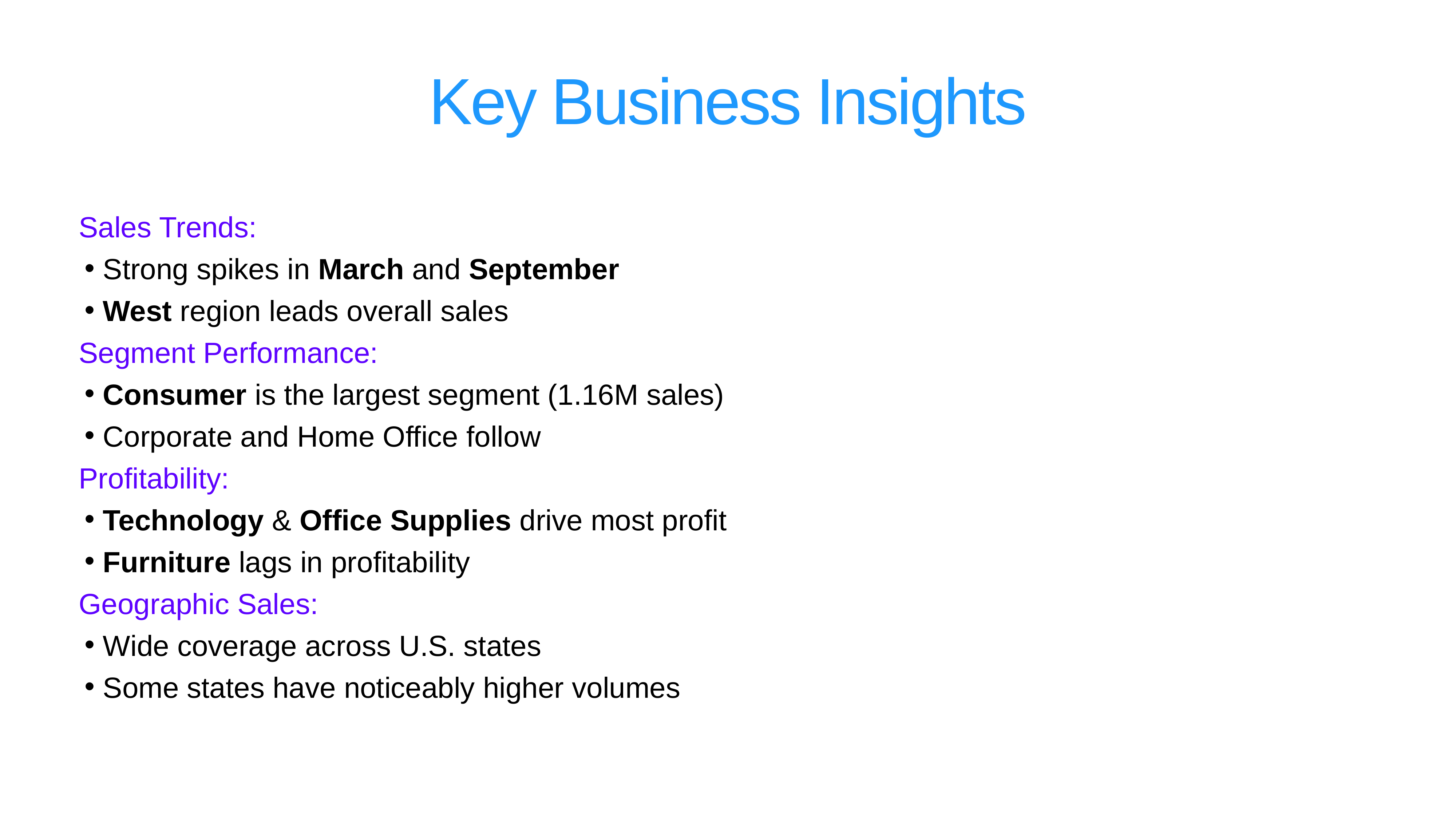

# Key Business Insights
Sales Trends:
Strong spikes in March and September
West region leads overall sales
Segment Performance:
Consumer is the largest segment (1.16M sales)
Corporate and Home Office follow
Profitability:
Technology & Office Supplies drive most profit
Furniture lags in profitability
Geographic Sales:
Wide coverage across U.S. states
Some states have noticeably higher volumes